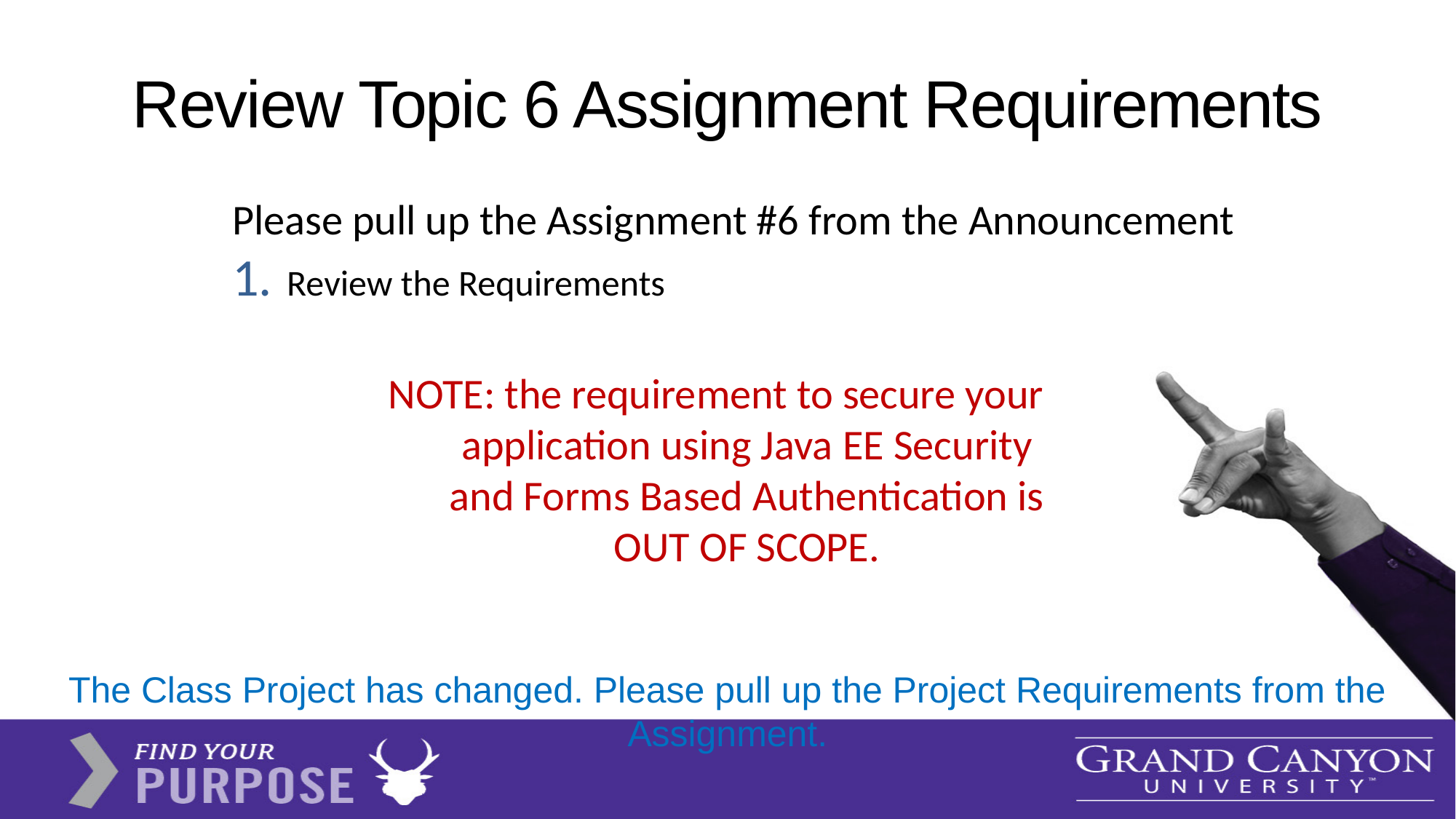

# Review Topic 6 Assignment Requirements
Please pull up the Assignment #6 from the Announcement
Review the Requirements
NOTE: the requirement to secure your application using Java EE Security and Forms Based Authentication is OUT OF SCOPE.
The Class Project has changed. Please pull up the Project Requirements from the Assignment.